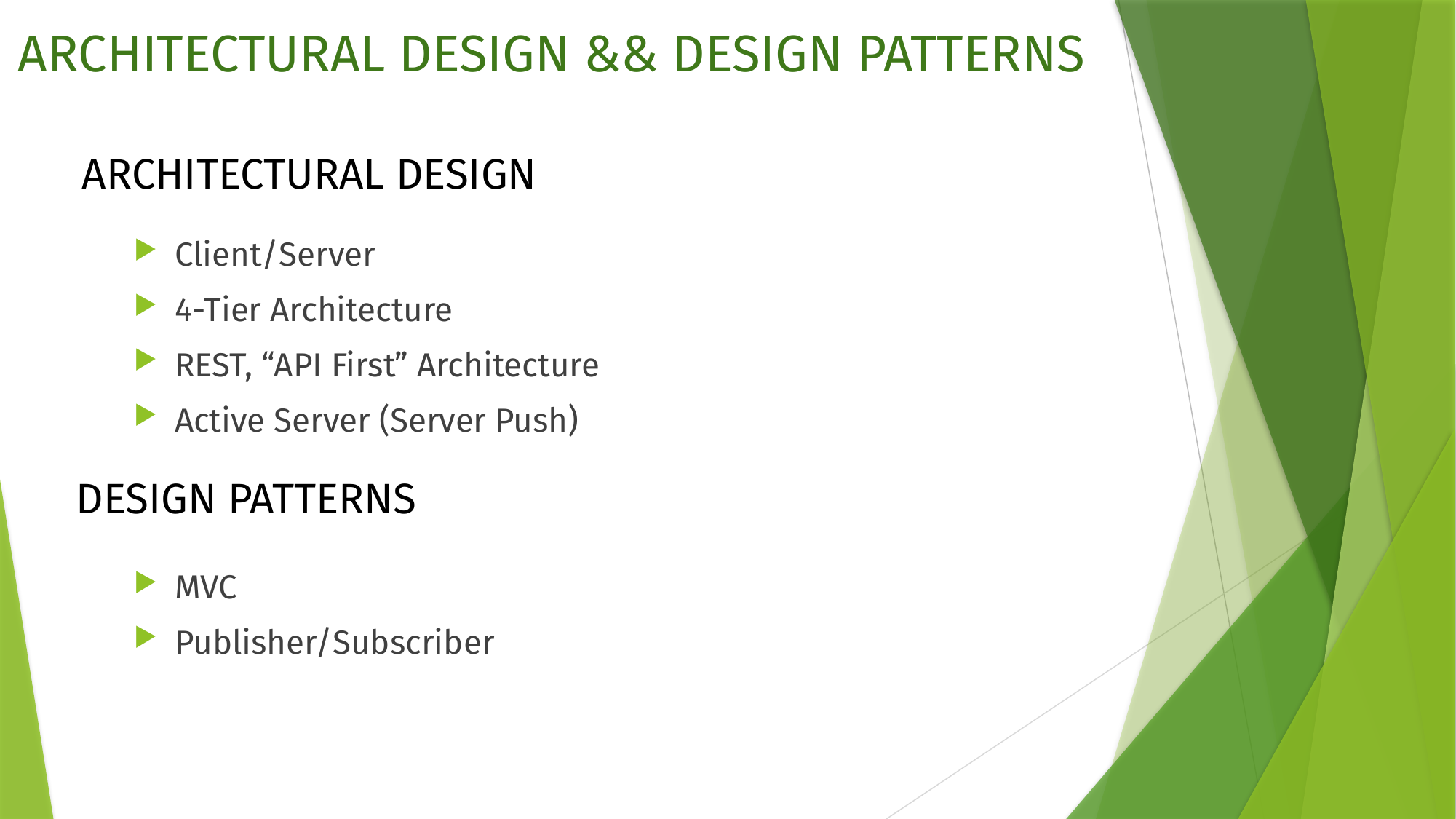

ARCHITECTURAL DESIGN && DESIGN PATTERNS
ARCHITECTURAL DESIGN
Client/Server
4-Tier Architecture
REST, “API First” Architecture
Active Server (Server Push)
DESIGN PATTERNS
MVC
Publisher/Subscriber